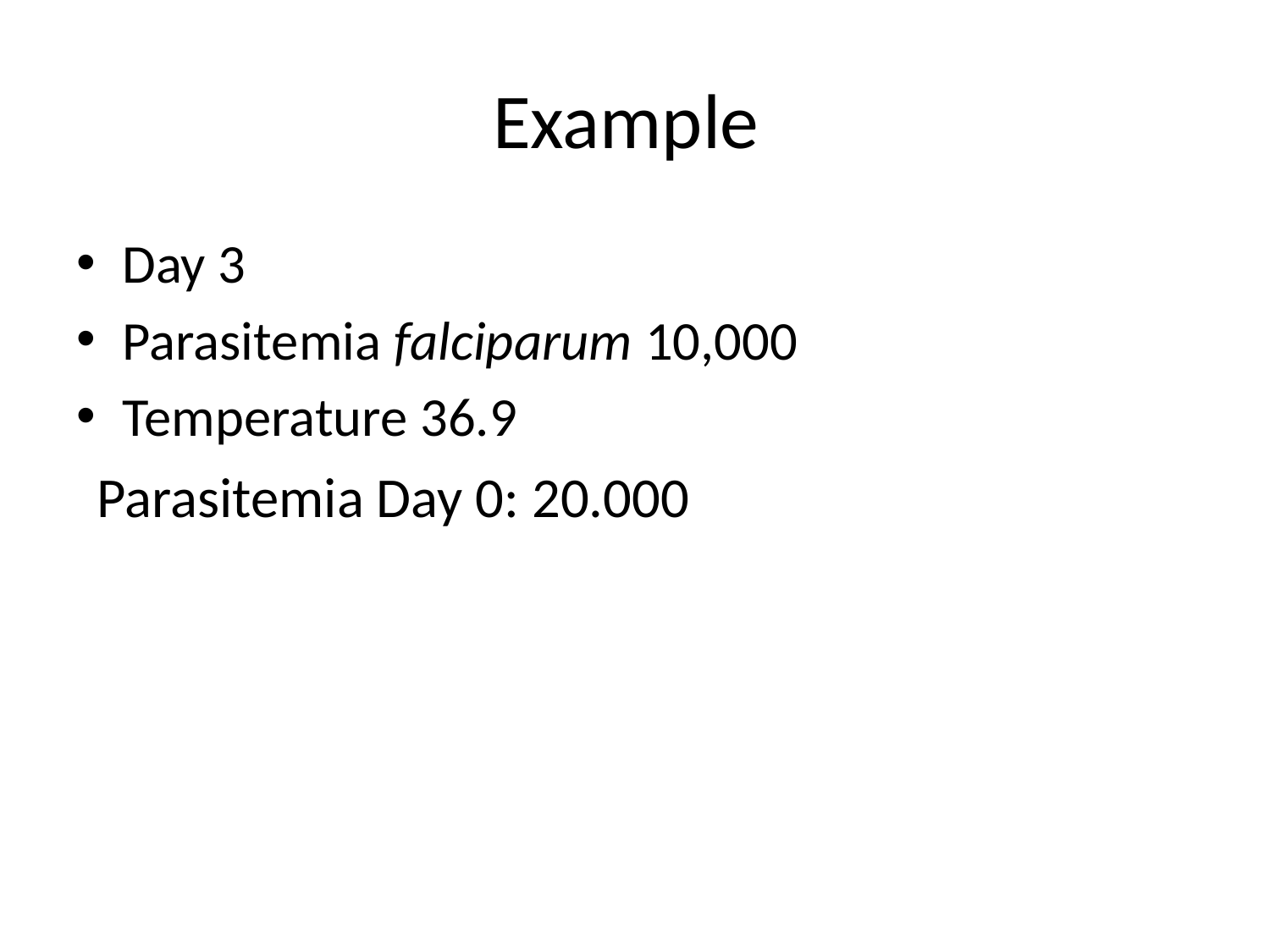

# Example
Day 3
Parasitemia falciparum 10,000
Temperature 36.9

Parasitemia Day 0: 20.000